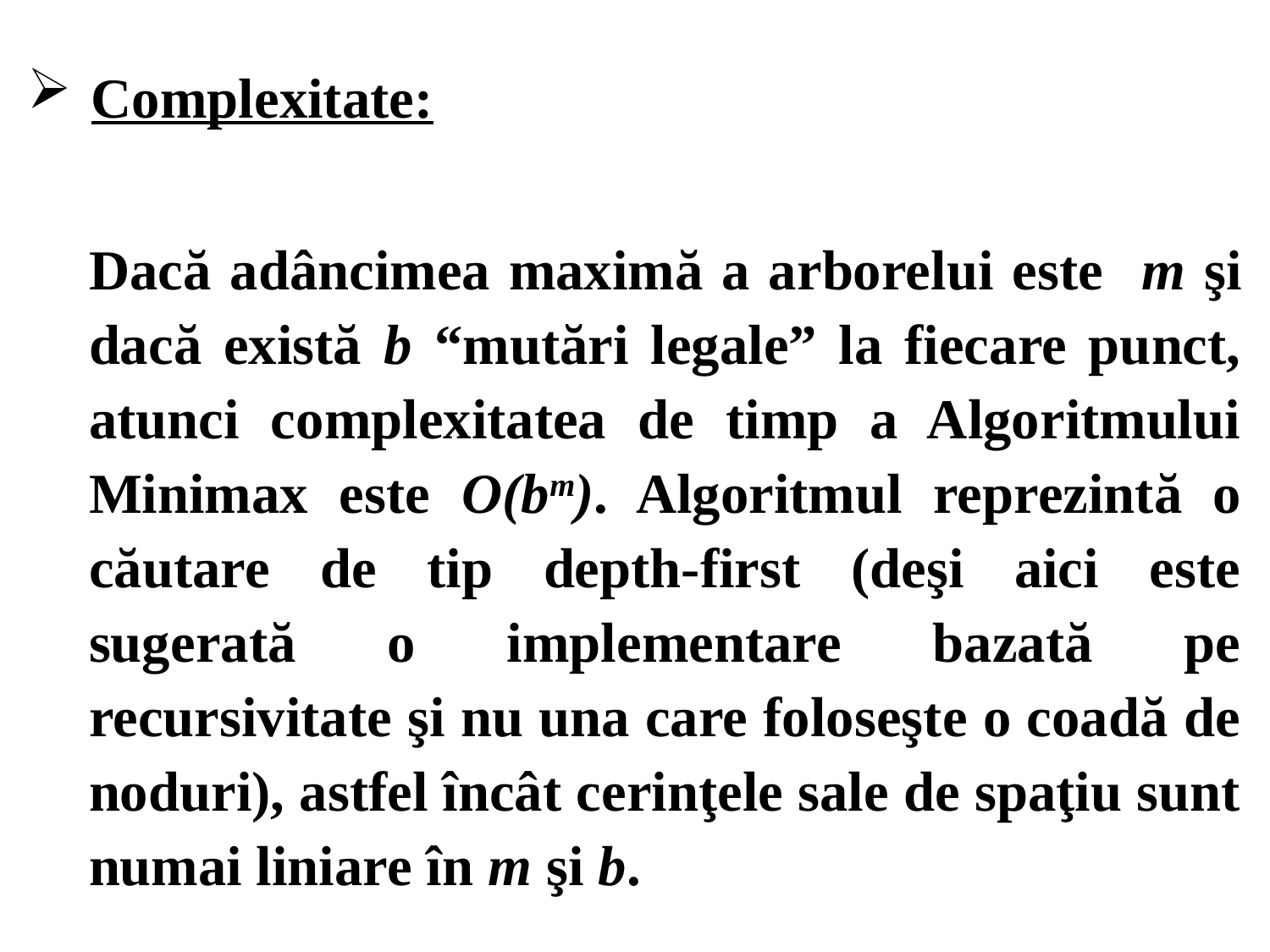

Complexitate:

Dacă adâncimea maximă a arborelui este  m şi dacă există b “mutări legale” la fiecare punct, atunci complexitatea de timp a Algoritmului Minimax este O(bm). Algoritmul reprezintă o căutare de tip depth-first (deşi aici este sugerată o implementare bazată pe recursivitate şi nu una care foloseşte o coadă de noduri), astfel încât cerinţele sale de spaţiu sunt numai liniare în m şi b.